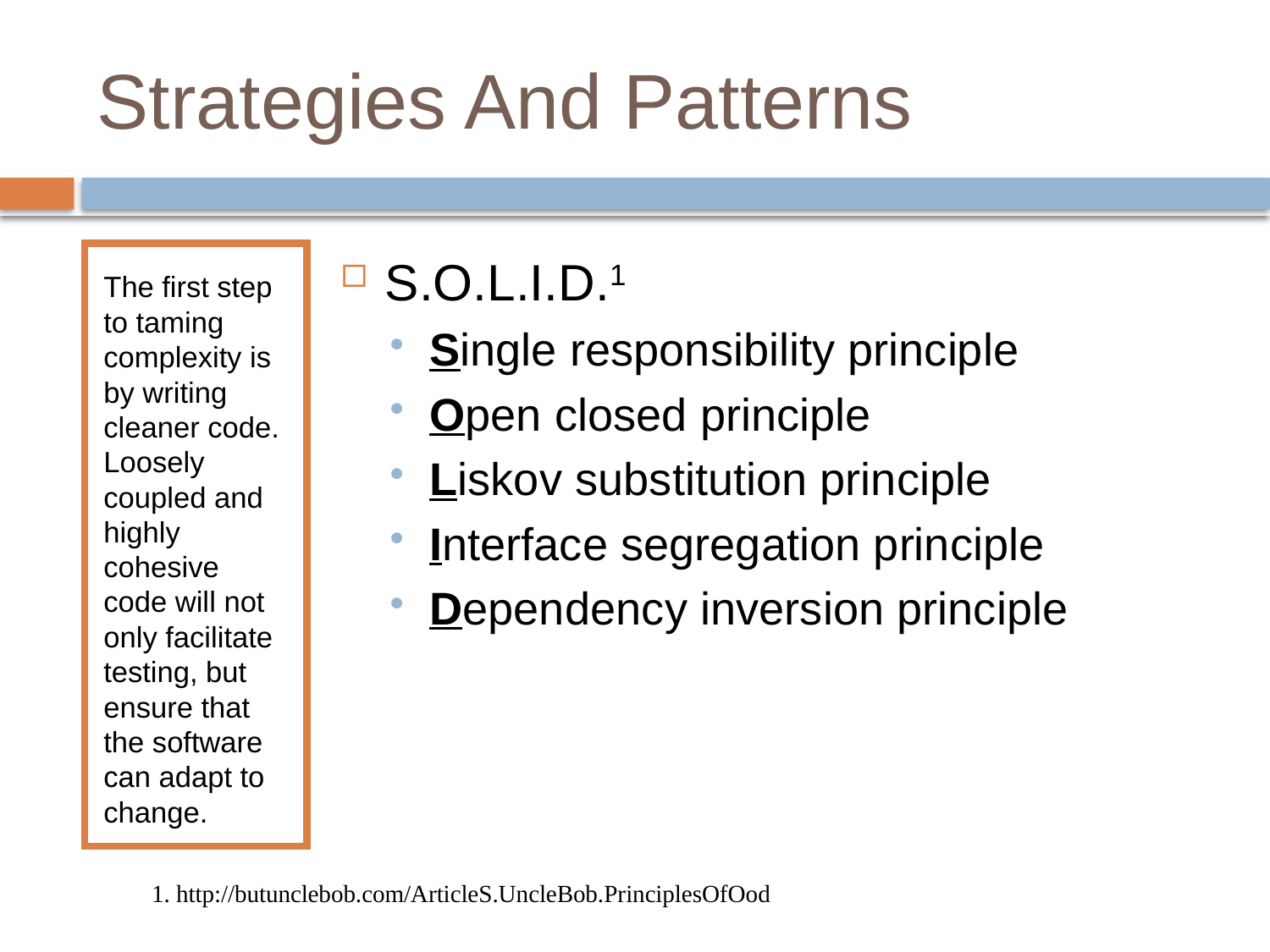

# Strategies And Patterns
The first step to taming complexity is by writing cleaner code. Loosely coupled and highly cohesive code will not only facilitate testing, but ensure that the software can adapt to change.
S.O.L.I.D.1
Single responsibility principle
Open closed principle
Liskov substitution principle
Interface segregation principle
Dependency inversion principle
1. http://butunclebob.com/ArticleS.UncleBob.PrinciplesOfOod